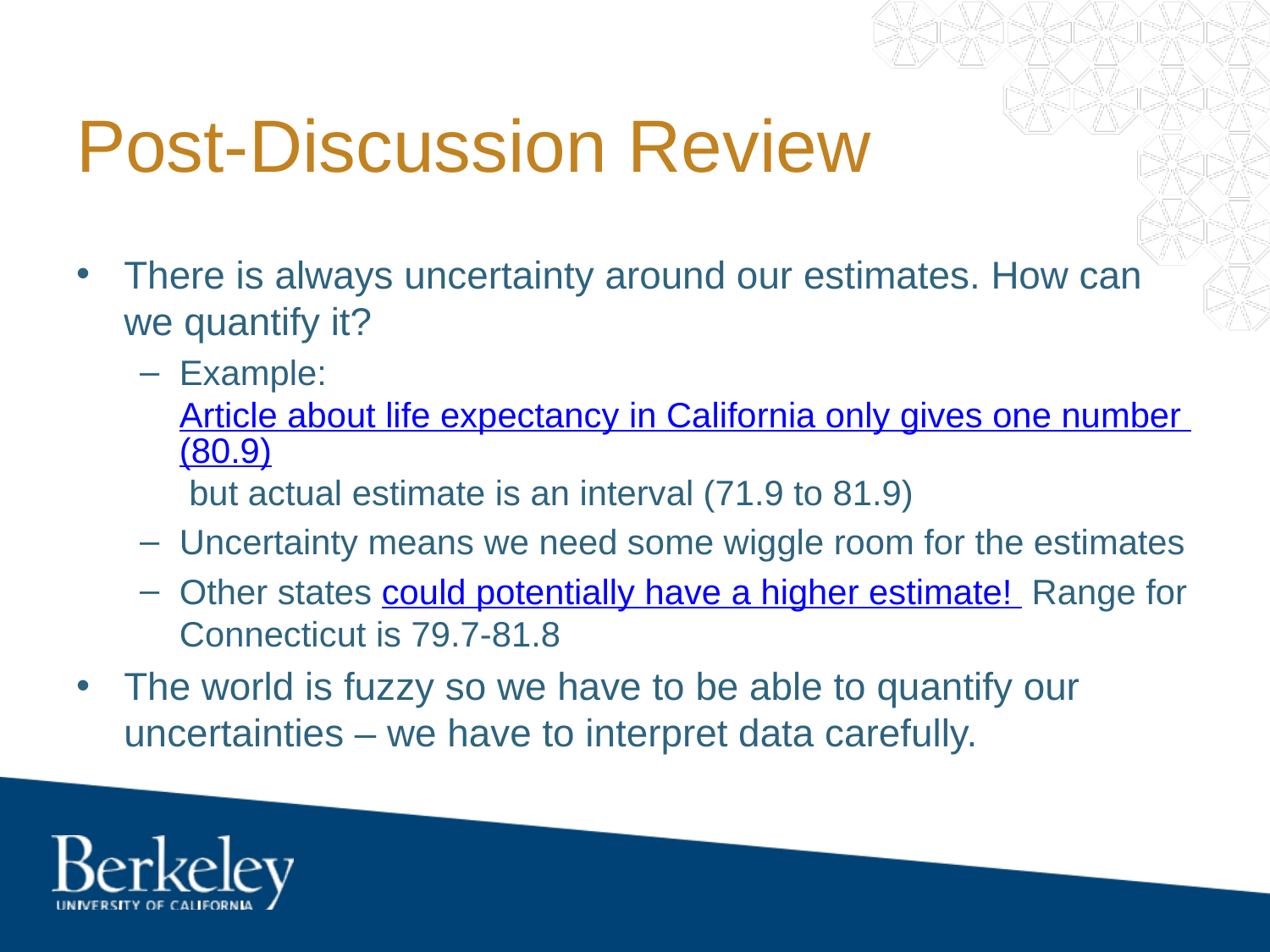

# Post-Discussion Review
There is always uncertainty around our estimates. How can we quantify it?
Example:  Article about life expectancy in California only gives one number (80.9) but actual estimate is an interval (71.9 to 81.9)
Uncertainty means we need some wiggle room for the estimates
Other states could potentially have a higher estimate!  Range for Connecticut is 79.7-81.8
The world is fuzzy so we have to be able to quantify our uncertainties – we have to interpret data carefully.